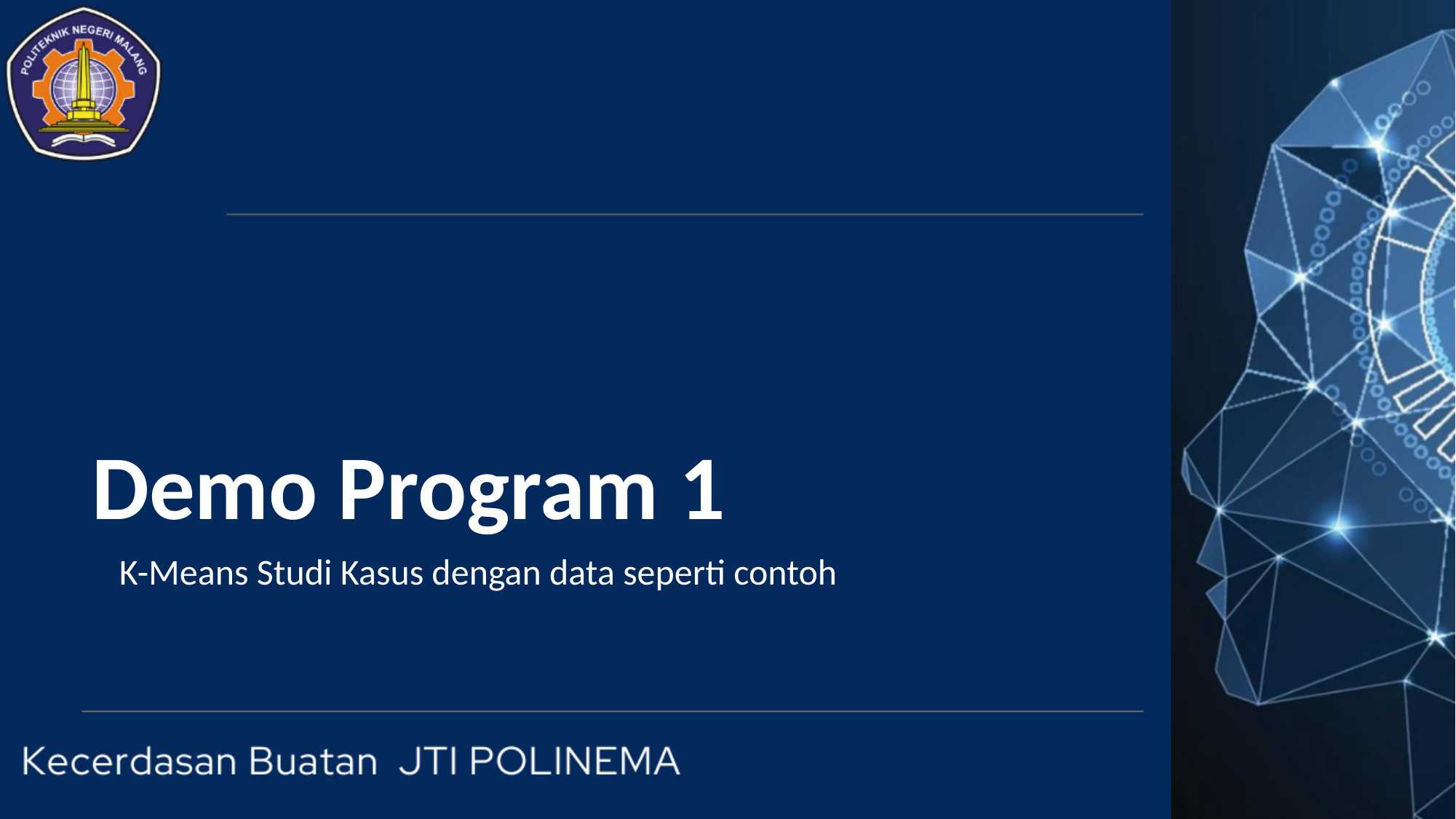

# Demo Program 1
K-Means Studi Kasus dengan data seperti contoh